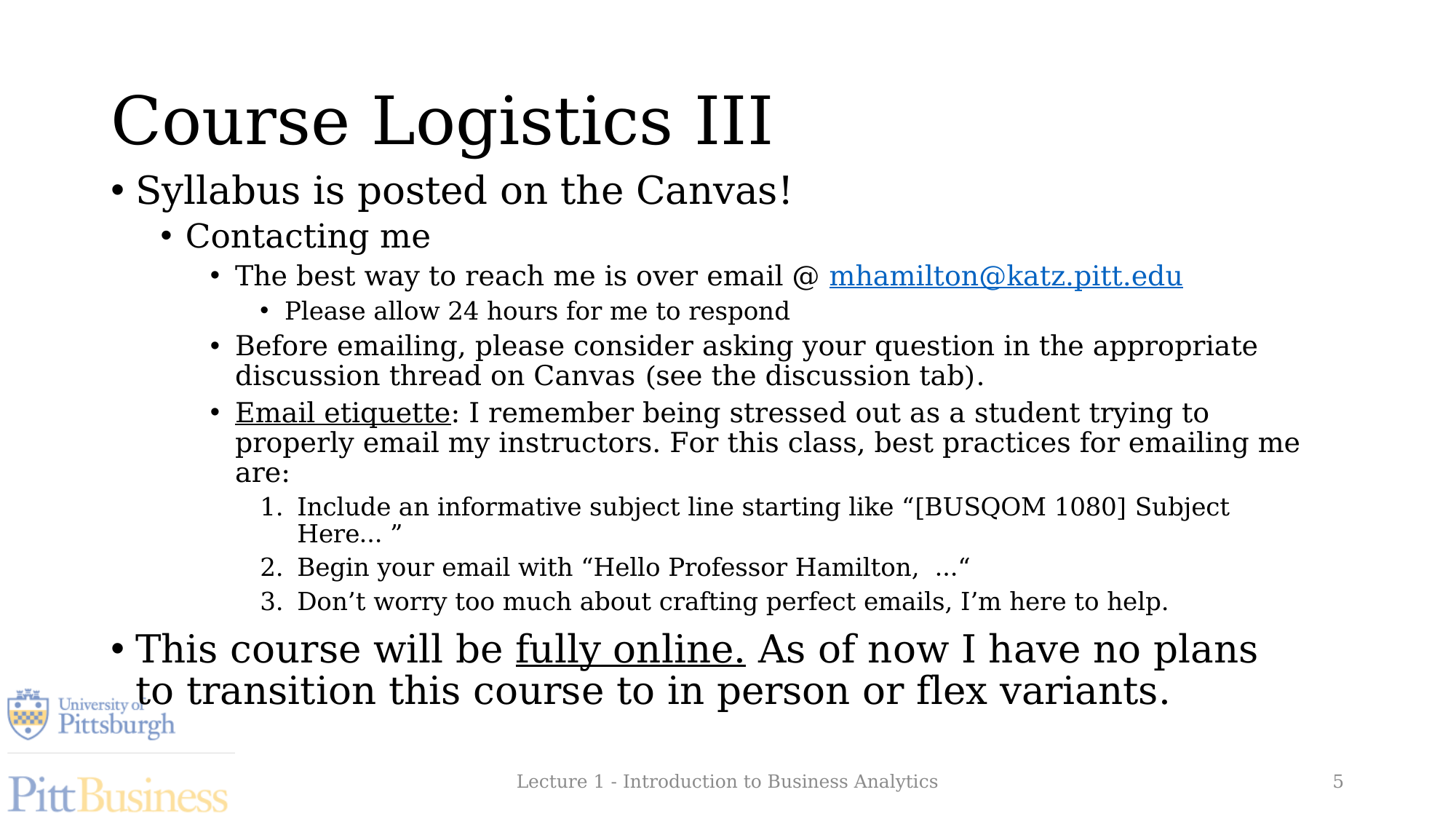

# Course Logistics III
Syllabus is posted on the Canvas!
Contacting me
The best way to reach me is over email @ mhamilton@katz.pitt.edu
Please allow 24 hours for me to respond
Before emailing, please consider asking your question in the appropriate discussion thread on Canvas (see the discussion tab).
Email etiquette: I remember being stressed out as a student trying to properly email my instructors. For this class, best practices for emailing me are:
Include an informative subject line starting like “[BUSQOM 1080] Subject Here… ”
Begin your email with “Hello Professor Hamilton,  …“
Don’t worry too much about crafting perfect emails, I’m here to help.
This course will be fully online. As of now I have no plans to transition this course to in person or flex variants.

Lecture 1 - Introduction to Business Analytics
5